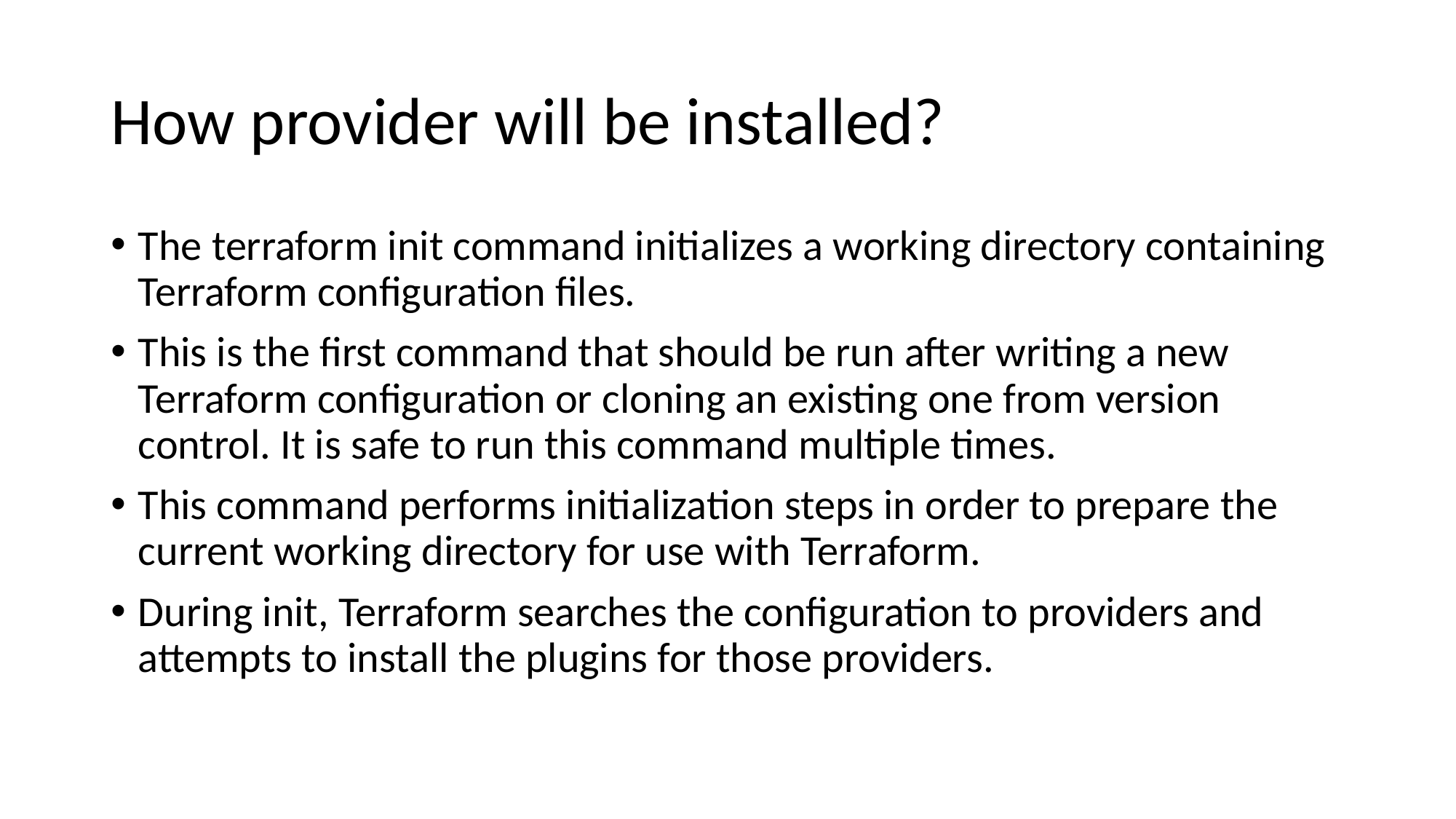

# How provider will be installed?
The terraform init command initializes a working directory containing Terraform configuration files.
This is the first command that should be run after writing a new Terraform configuration or cloning an existing one from version control. It is safe to run this command multiple times.
This command performs initialization steps in order to prepare the current working directory for use with Terraform.
During init, Terraform searches the configuration to providers and attempts to install the plugins for those providers.